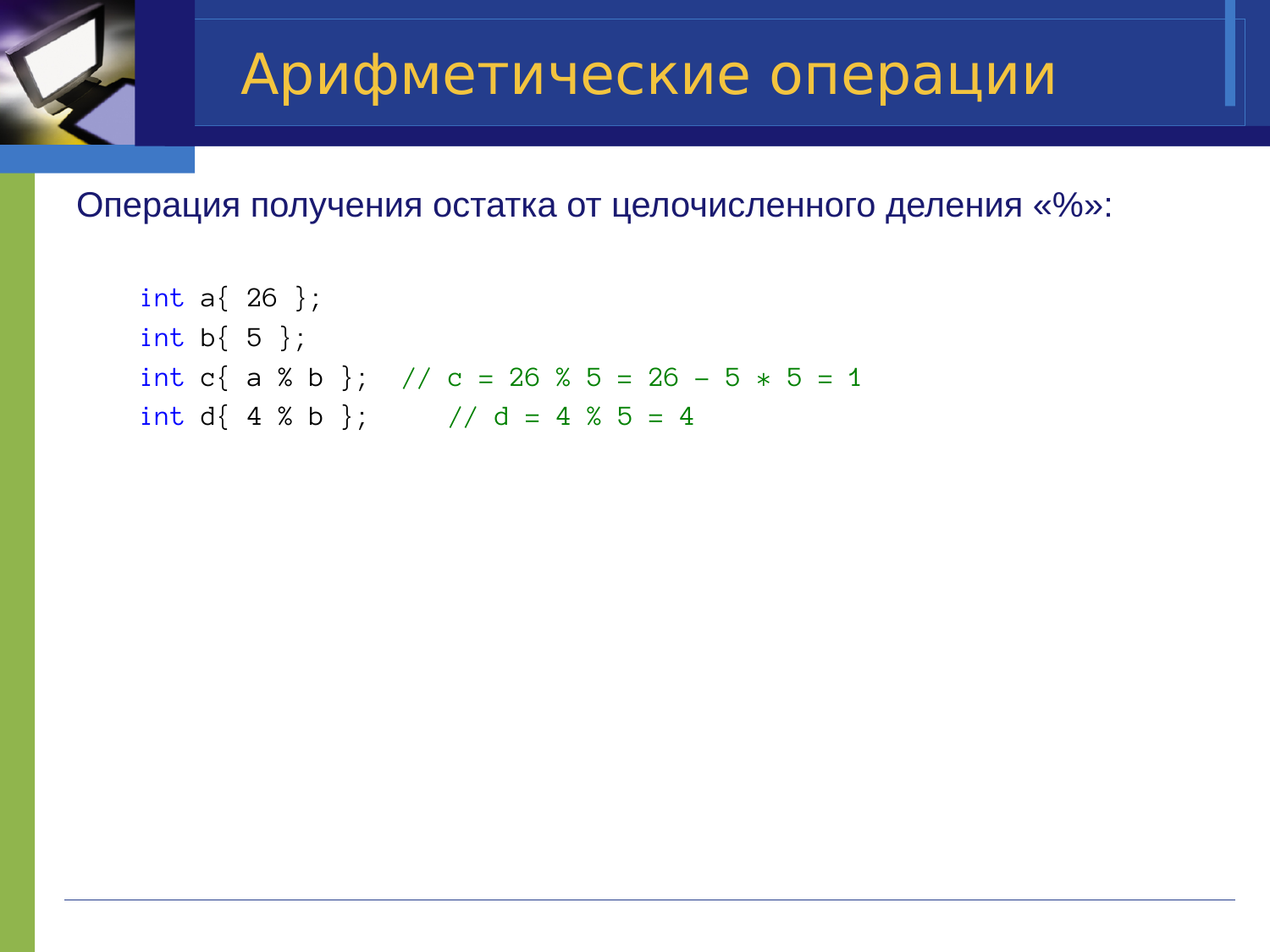

# Арифметические операции
Операция получения остатка от целочисленного деления «%»:

int a{ 26 };
int b{ 5 };
int c{ a % b };  // c = 26 % 5 = 26 - 5 * 5 = 1
int d{ 4 % b };     // d = 4 % 5 = 4